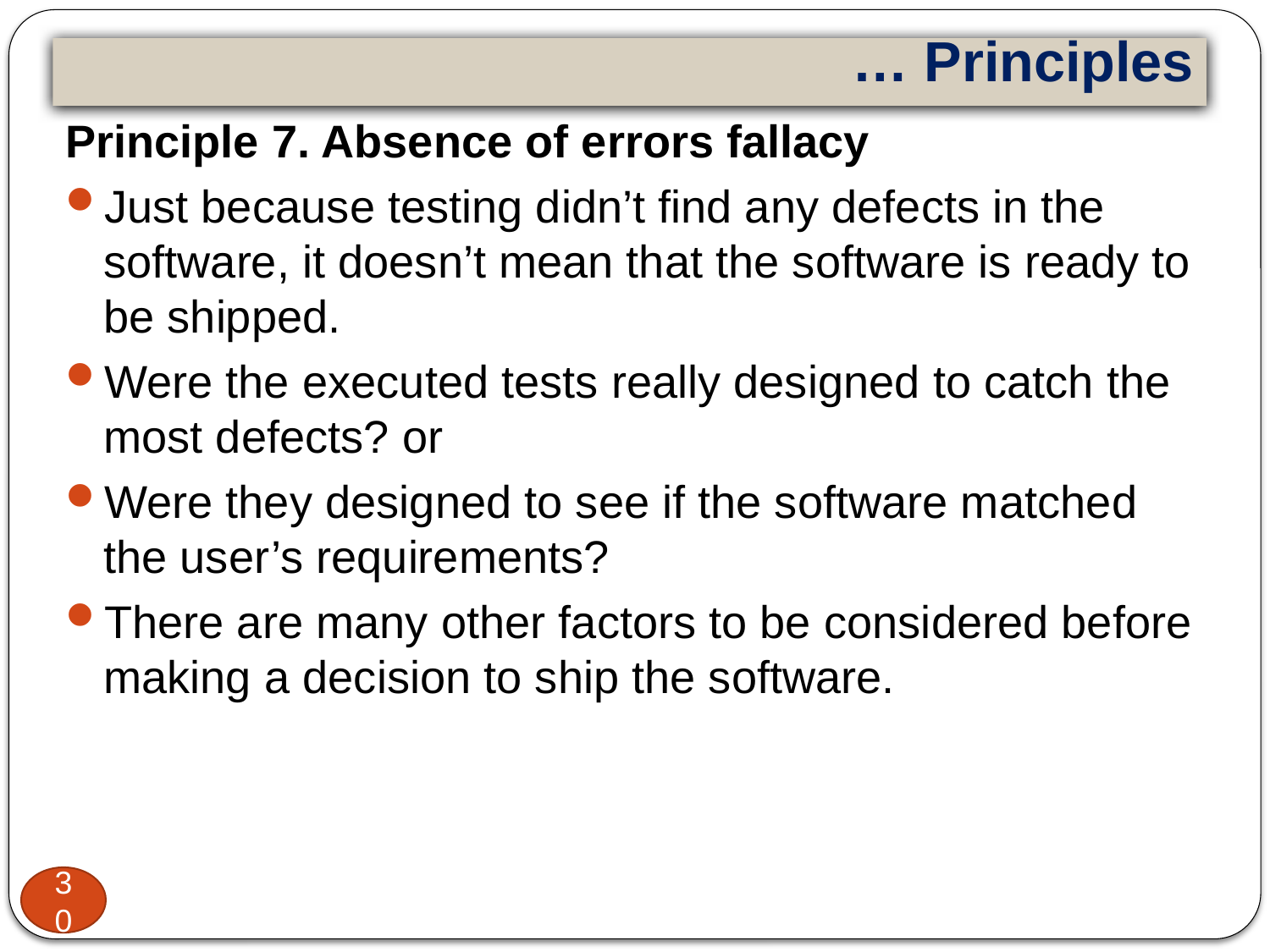

# … Principles
Principle 7. Absence of errors fallacy
Just because testing didn’t find any defects in the software, it doesn’t mean that the software is ready to be shipped.
Were the executed tests really designed to catch the most defects? or
Were they designed to see if the software matched the user’s requirements?
There are many other factors to be considered before making a decision to ship the software.
30